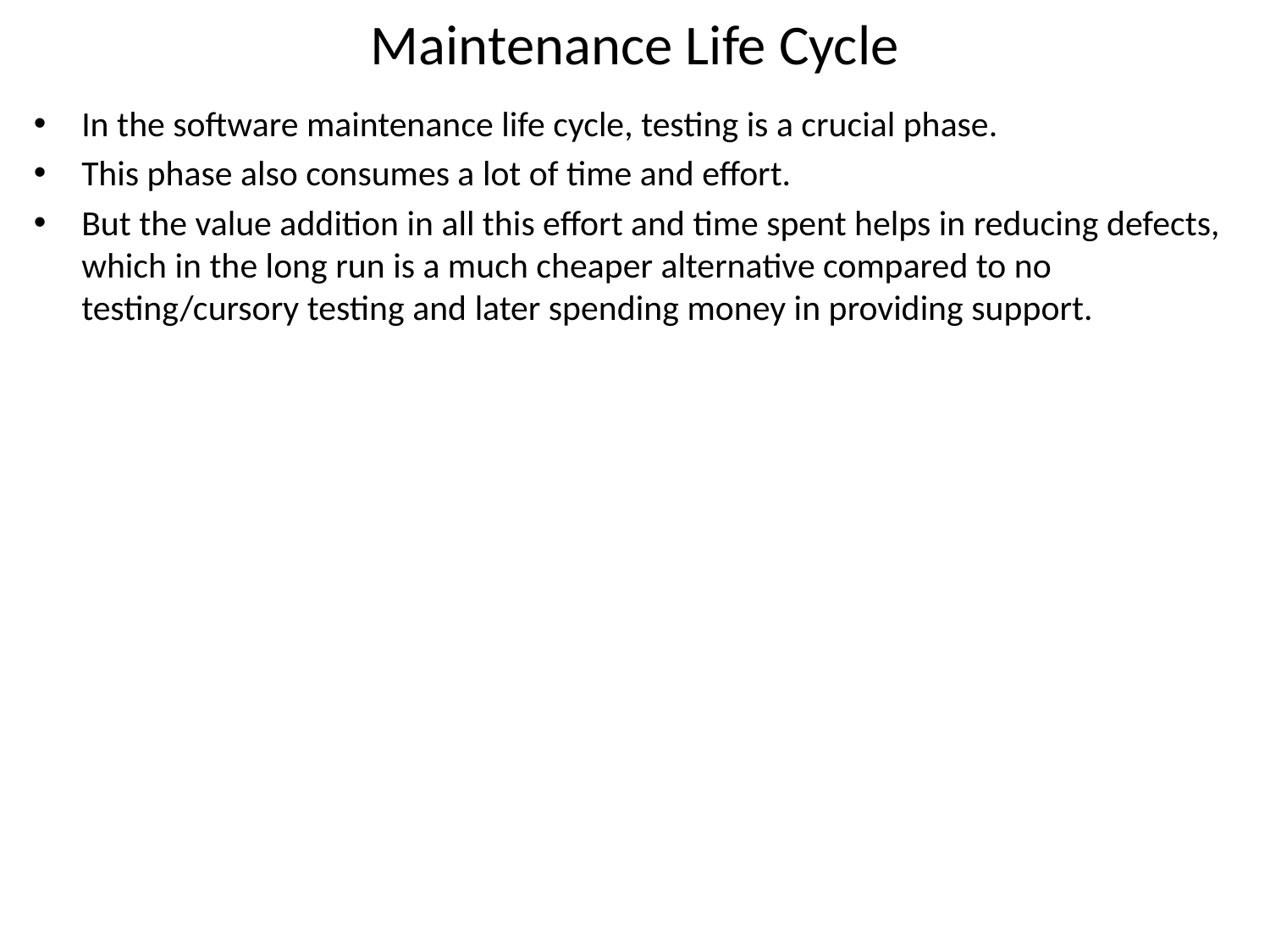

# Maintenance Life Cycle
In the software maintenance life cycle, testing is a crucial phase.
This phase also consumes a lot of time and effort.
But the value addition in all this effort and time spent helps in reducing defects, which in the long run is a much cheaper alternative compared to no testing/cursory testing and later spending money in providing support.